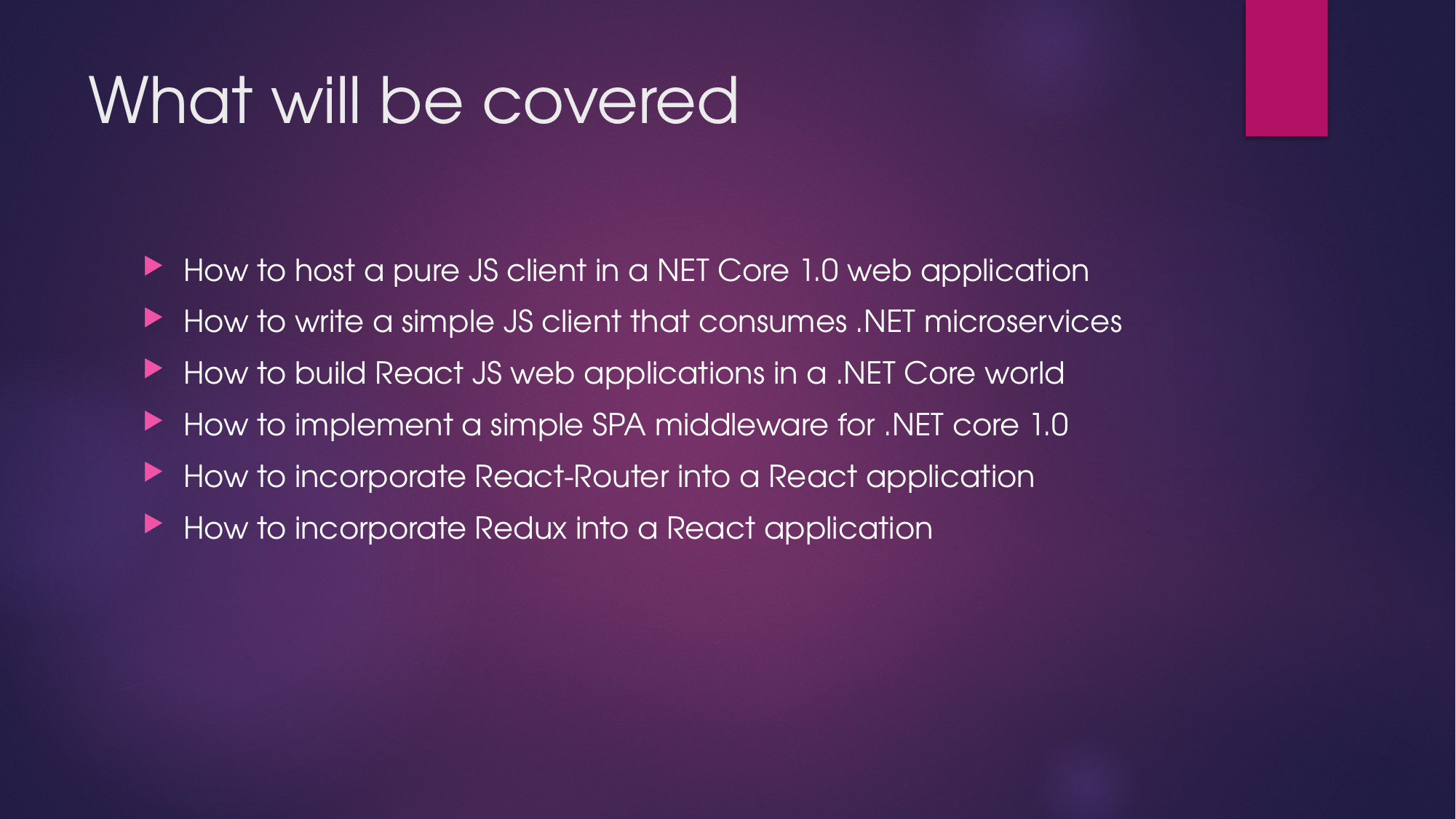

# What will be covered
How to host a pure JS client in a NET Core 1.0 web application
How to write a simple JS client that consumes .NET microservices
How to build React JS web applications in a .NET Core world
How to implement a simple SPA middleware for .NET core 1.0
How to incorporate React-Router into a React application
How to incorporate Redux into a React application